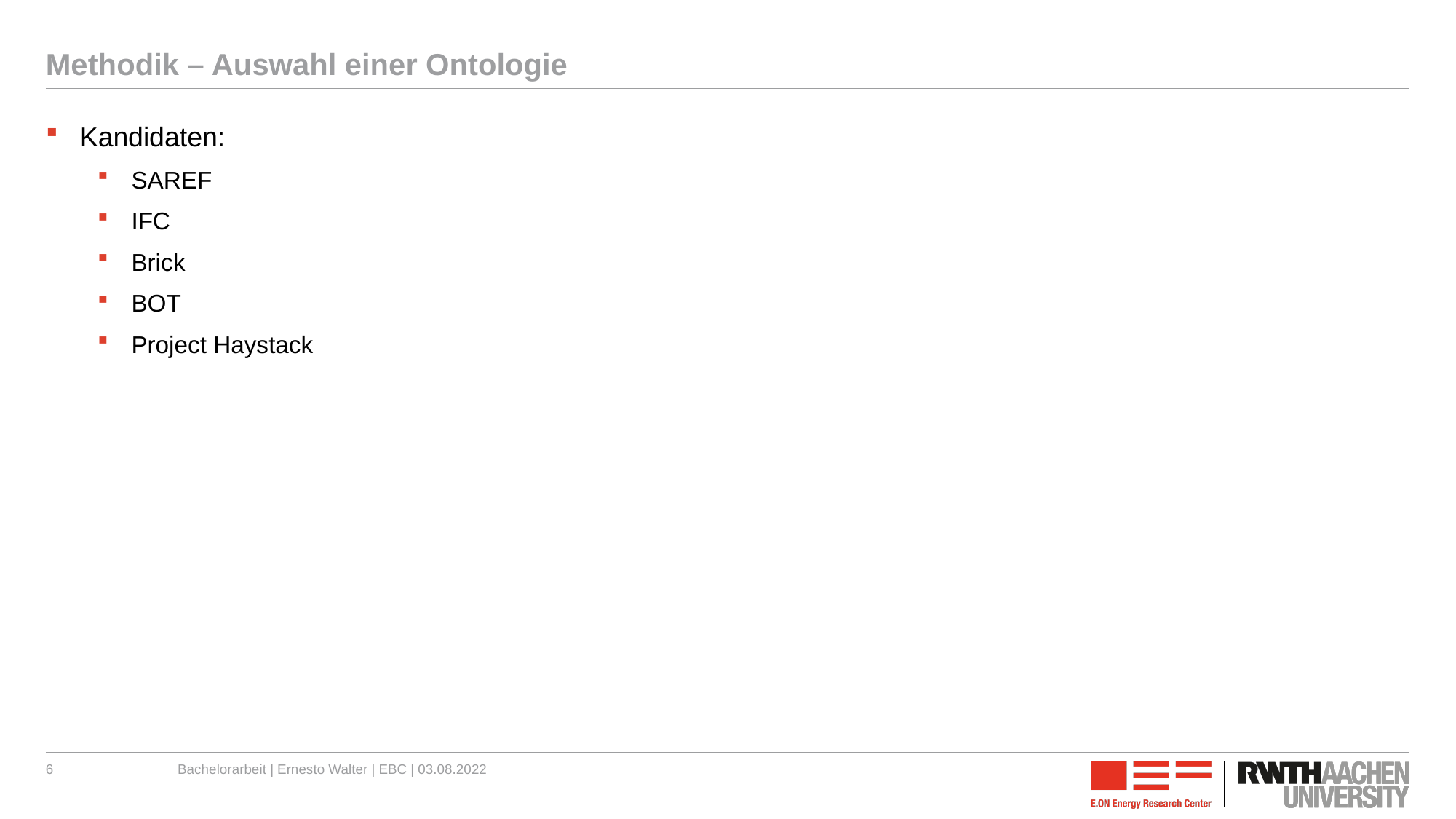

# Methodik – Auswahl einer Ontologie
Kandidaten:
SAREF
IFC
Brick
BOT
Project Haystack